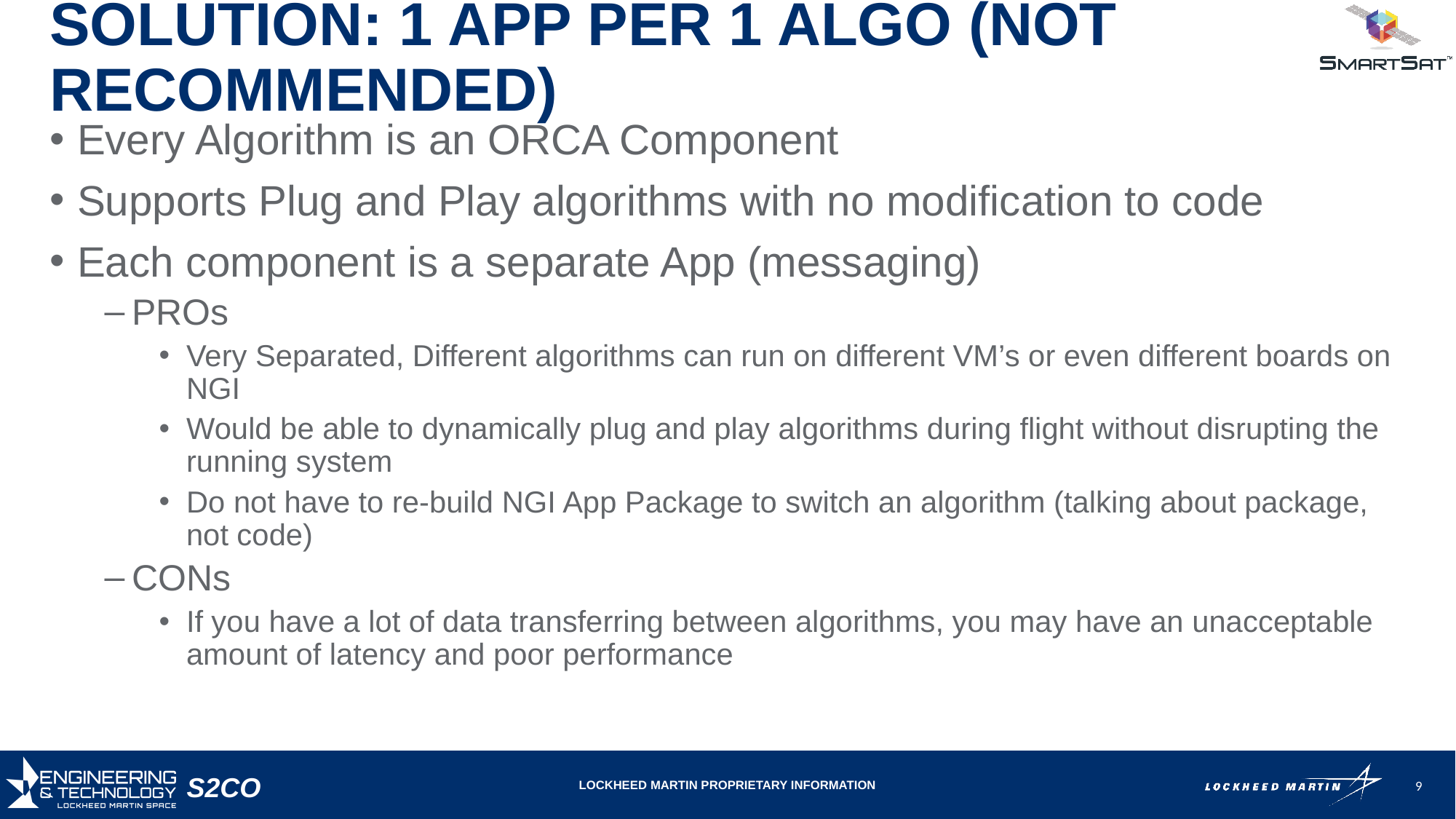

Solution: 1 App Per 1 Algo (Not Recommended)
Every Algorithm is an ORCA Component
Supports Plug and Play algorithms with no modification to code
Each component is a separate App (messaging)
PROs
Very Separated, Different algorithms can run on different VM’s or even different boards on NGI
Would be able to dynamically plug and play algorithms during flight without disrupting the running system
Do not have to re-build NGI App Package to switch an algorithm (talking about package, not code)
CONs
If you have a lot of data transferring between algorithms, you may have an unacceptable amount of latency and poor performance